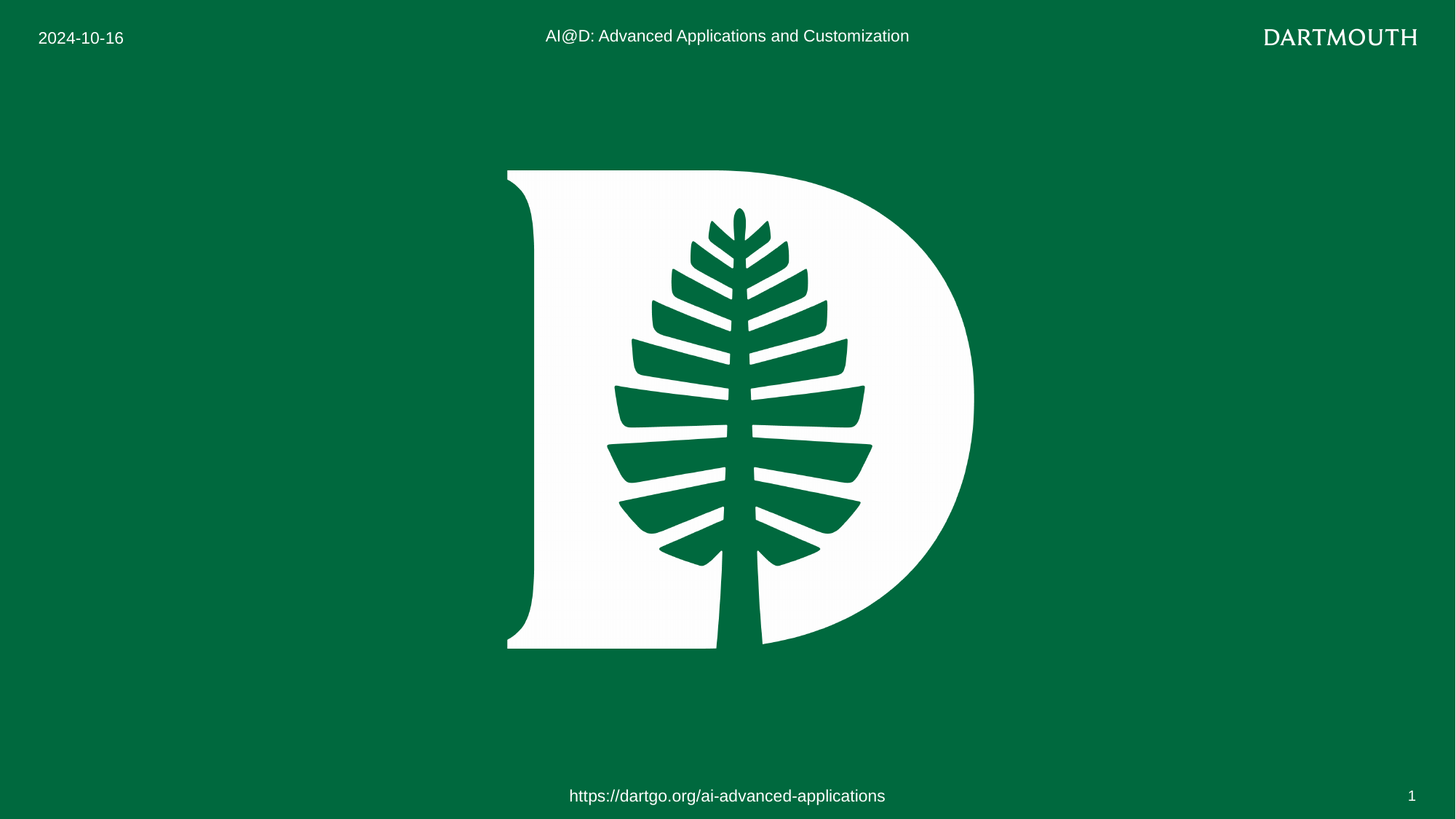

2024-10-16
AI@D: Advanced Applications and Customization
https://dartgo.org/ai-advanced-applications
1